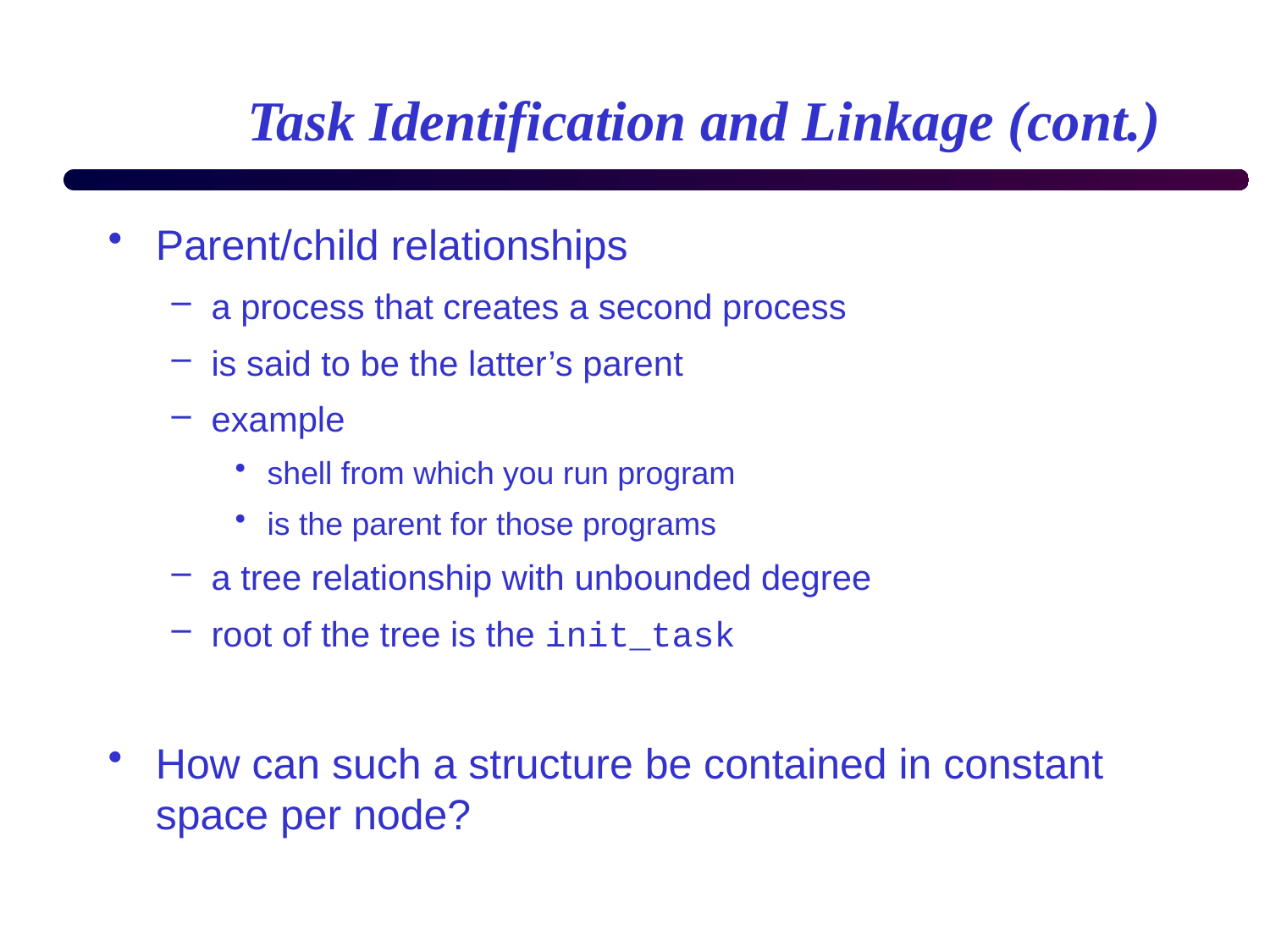

# Task Identification and Linkage (cont.)
Parent/child relationships
a process that creates a second process
is said to be the latter’s parent
example
shell from which you run program
is the parent for those programs
a tree relationship with unbounded degree
root of the tree is the init_task

How can such a structure be contained in constant space per node?